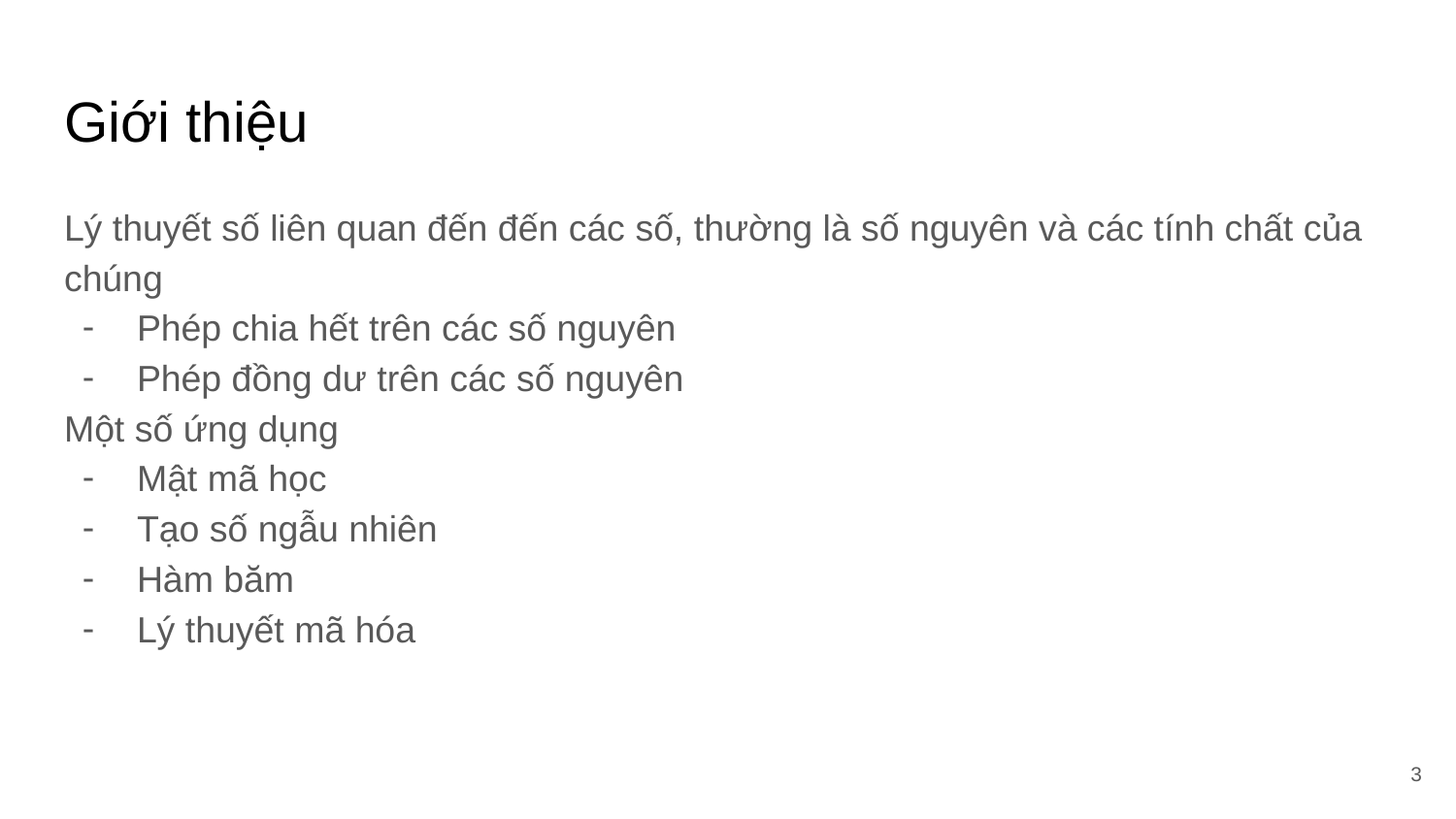

# Giới thiệu
Lý thuyết số liên quan đến đến các số, thường là số nguyên và các tính chất của chúng
Phép chia hết trên các số nguyên
Phép đồng dư trên các số nguyên
Một số ứng dụng
Mật mã học
Tạo số ngẫu nhiên
Hàm băm
Lý thuyết mã hóa
3